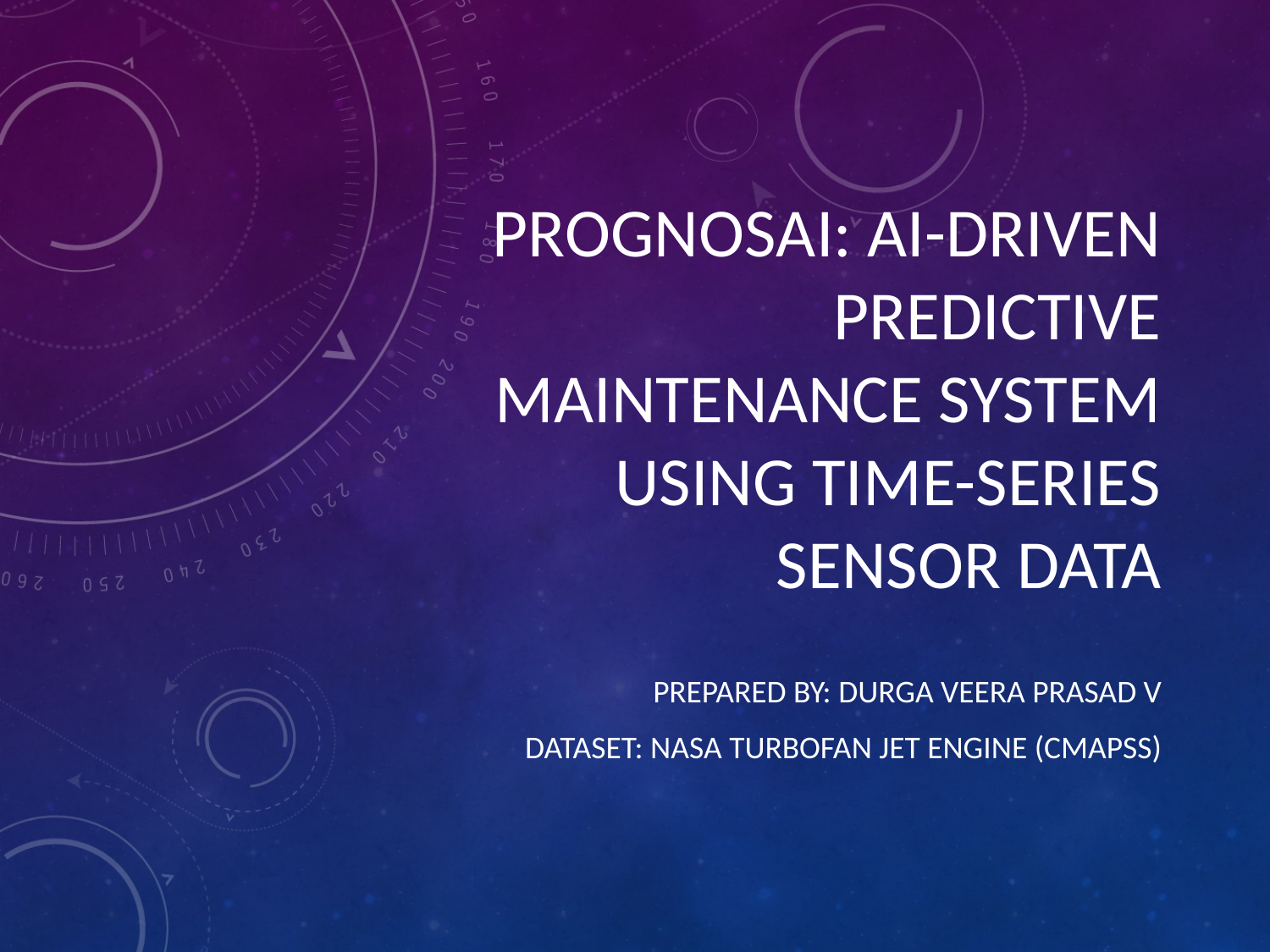

# PrognosAI: AI-Driven Predictive Maintenance System Using Time-Series Sensor Data

Prepared by: Durga Veera Prasad V
Dataset: NASA Turbofan Jet Engine (CMAPSS)